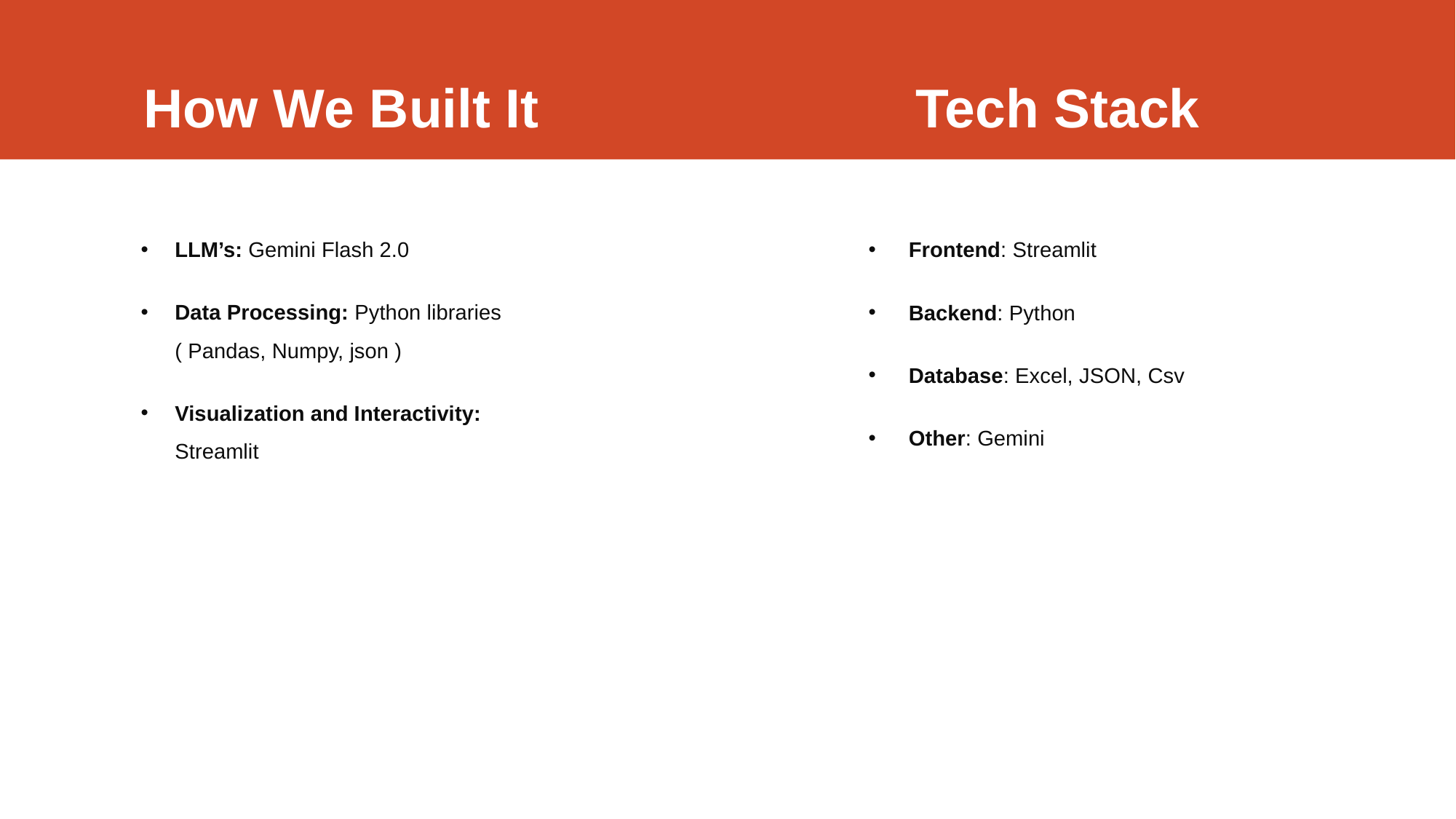

# How We Built It                         Tech Stack
LLM’s: Gemini Flash 2.0
Data Processing: Python libraries ( Pandas, Numpy, json )
Visualization and Interactivity: Streamlit

 Frontend: Streamlit
 Backend: Python
 Database: Excel, JSON, Csv
 Other: Gemini